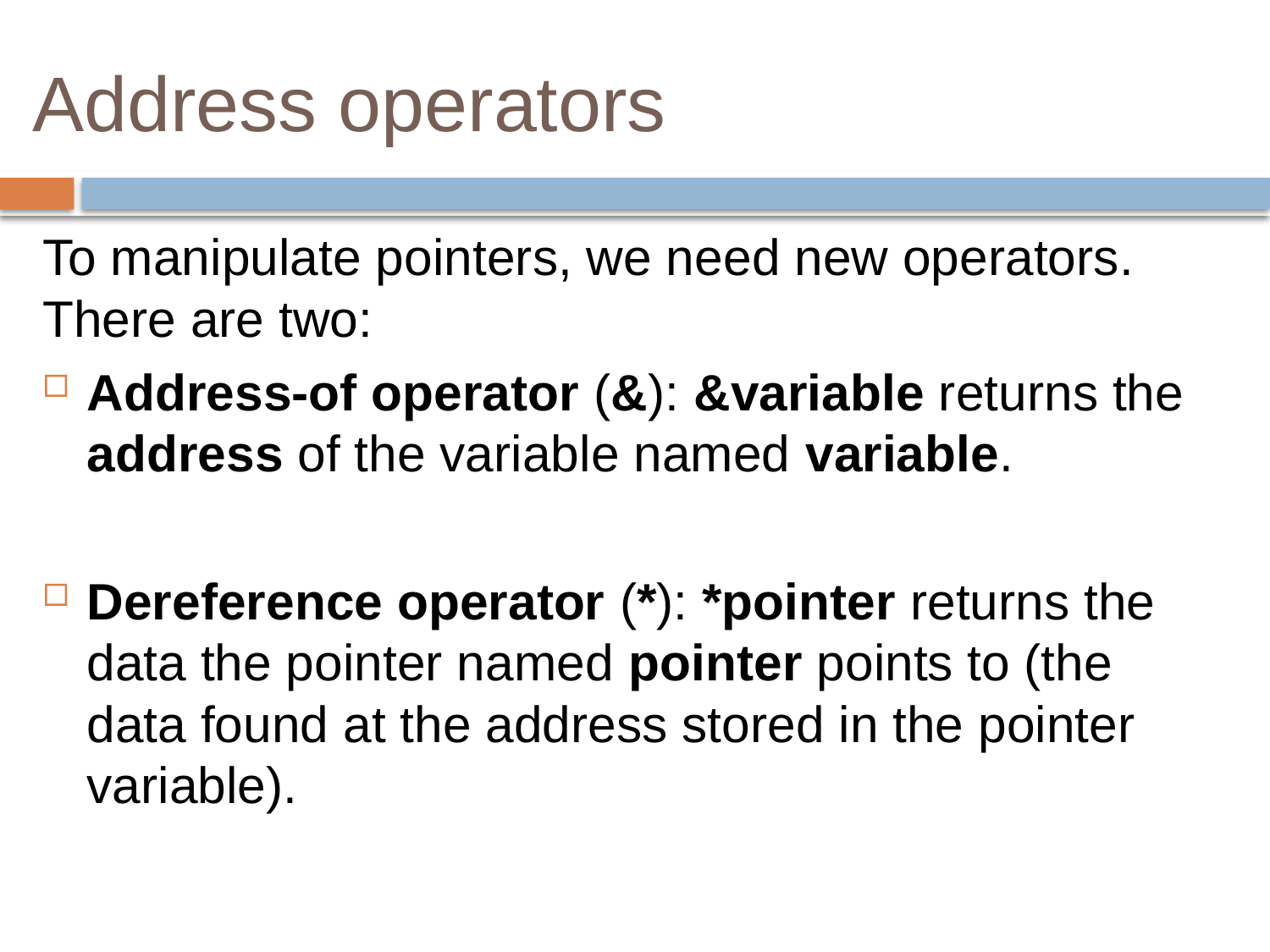

# Address operators
To manipulate pointers, we need new operators. There are two:
Address-of operator (&): &variable returns the address of the variable named variable.

Dereference operator (*): *pointer returns the data the pointer named pointer points to (the data found at the address stored in the pointer variable).